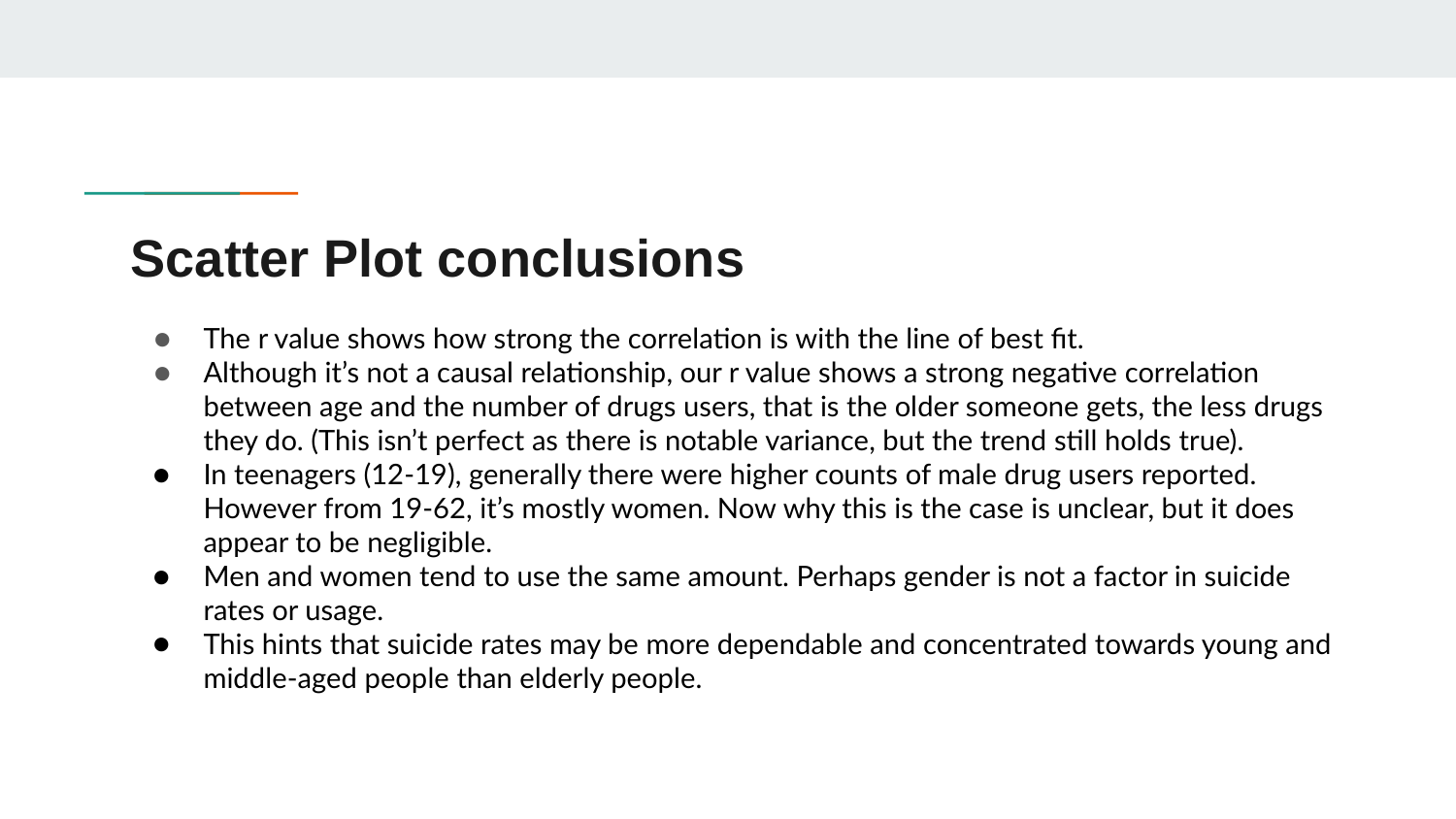

# Scatter Plot conclusions

The r value shows how strong the correlation is with the line of best fit.
Although it’s not a causal relationship, our r value shows a strong negative correlation between age and the number of drugs users, that is the older someone gets, the less drugs they do. (This isn’t perfect as there is notable variance, but the trend still holds true).
In teenagers (12-19), generally there were higher counts of male drug users reported. However from 19-62, it’s mostly women. Now why this is the case is unclear, but it does appear to be negligible.
Men and women tend to use the same amount. Perhaps gender is not a factor in suicide rates or usage.
This hints that suicide rates may be more dependable and concentrated towards young and middle-aged people than elderly people.